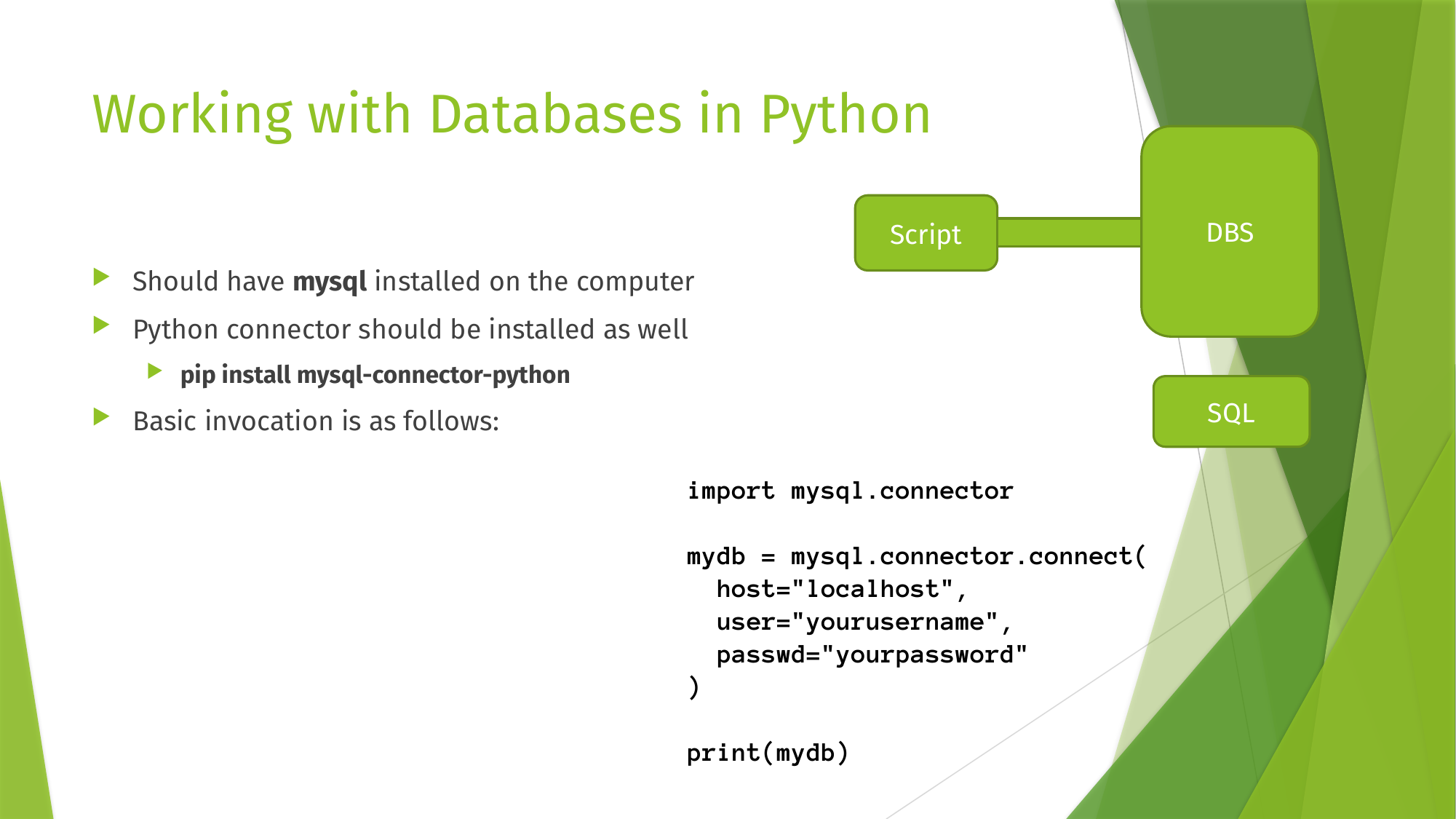

# Working with Databases in Python
DBS
Script

Should have mysql installed on the computer
Python connector should be installed as well
pip install mysql-connector-python
Basic invocation is as follows:

SQL
import mysql.connector

mydb = mysql.connector.connect(
  host="localhost",
  user="yourusername",
  passwd="yourpassword"
)

print(mydb)